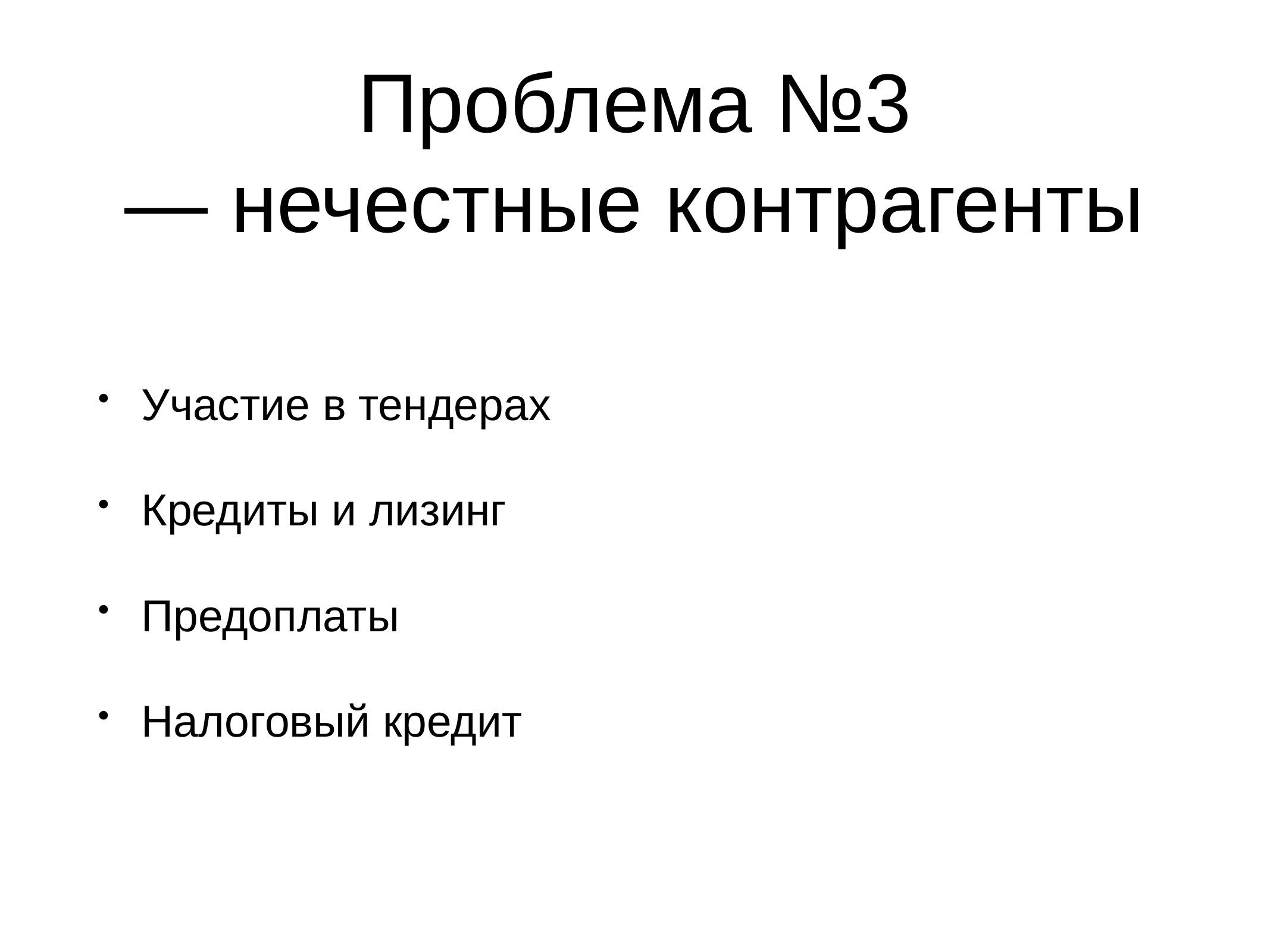

# Проблема №3 — нечестные контрагенты
Участие в тендерах
Кредиты и лизинг
Предоплаты
Налоговый кредит